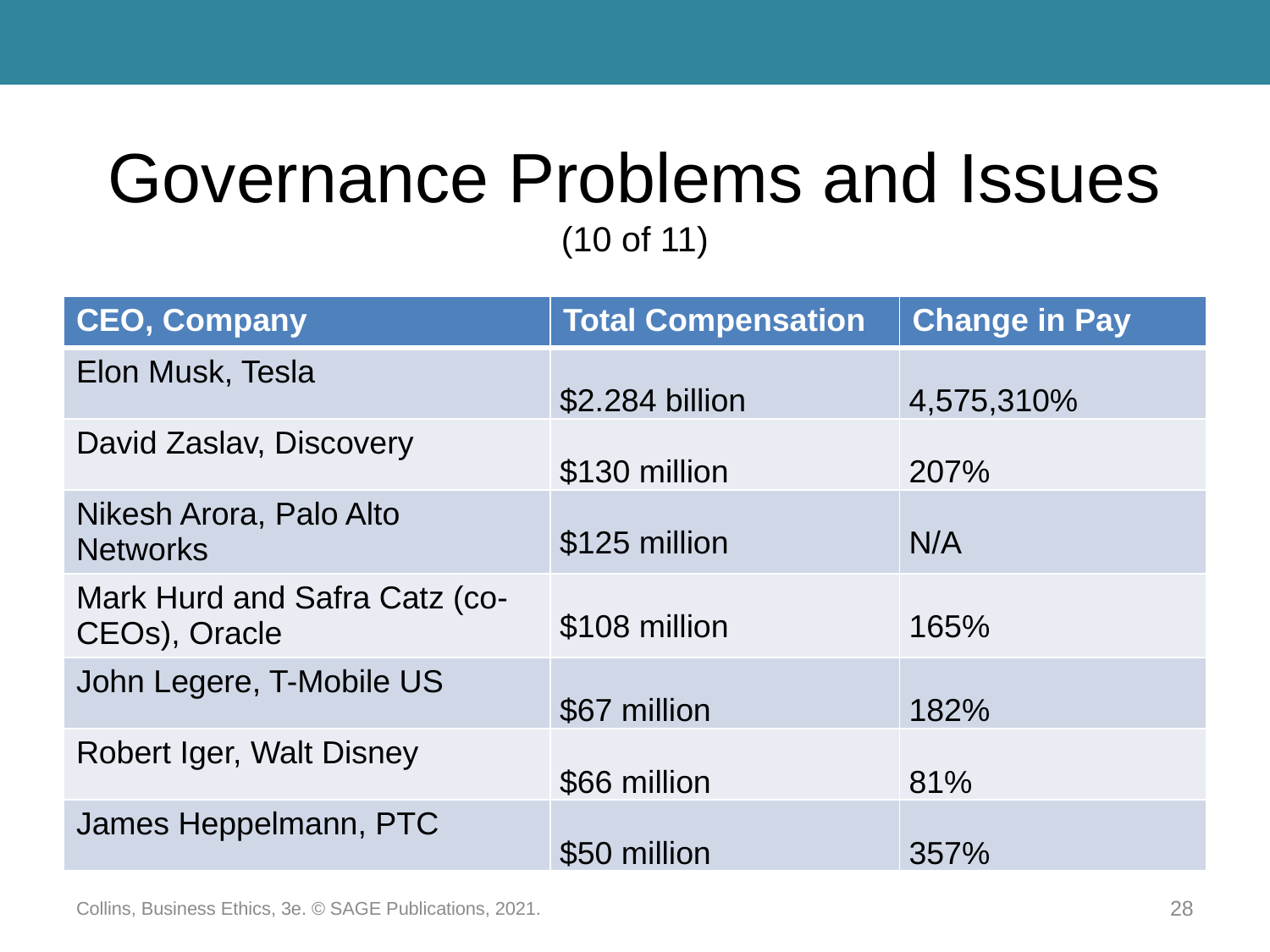

# Governance Problems and Issues (10 of 11)
| CEO, Company | Total Compensation | Change in Pay |
| --- | --- | --- |
| Elon Musk, Tesla | $2.284 billion | 4,575,310% |
| David Zaslav, Discovery | $130 million | 207% |
| Nikesh Arora, Palo Alto Networks | $125 million | N/A |
| Mark Hurd and Safra Catz (co-CEOs), Oracle | $108 million | 165% |
| John Legere, T-Mobile US | $67 million | 182% |
| Robert Iger, Walt Disney | $66 million | 81% |
| James Heppelmann, PTC | $50 million | 357% |
Collins, Business Ethics, 3e. © SAGE Publications, 2021.
28